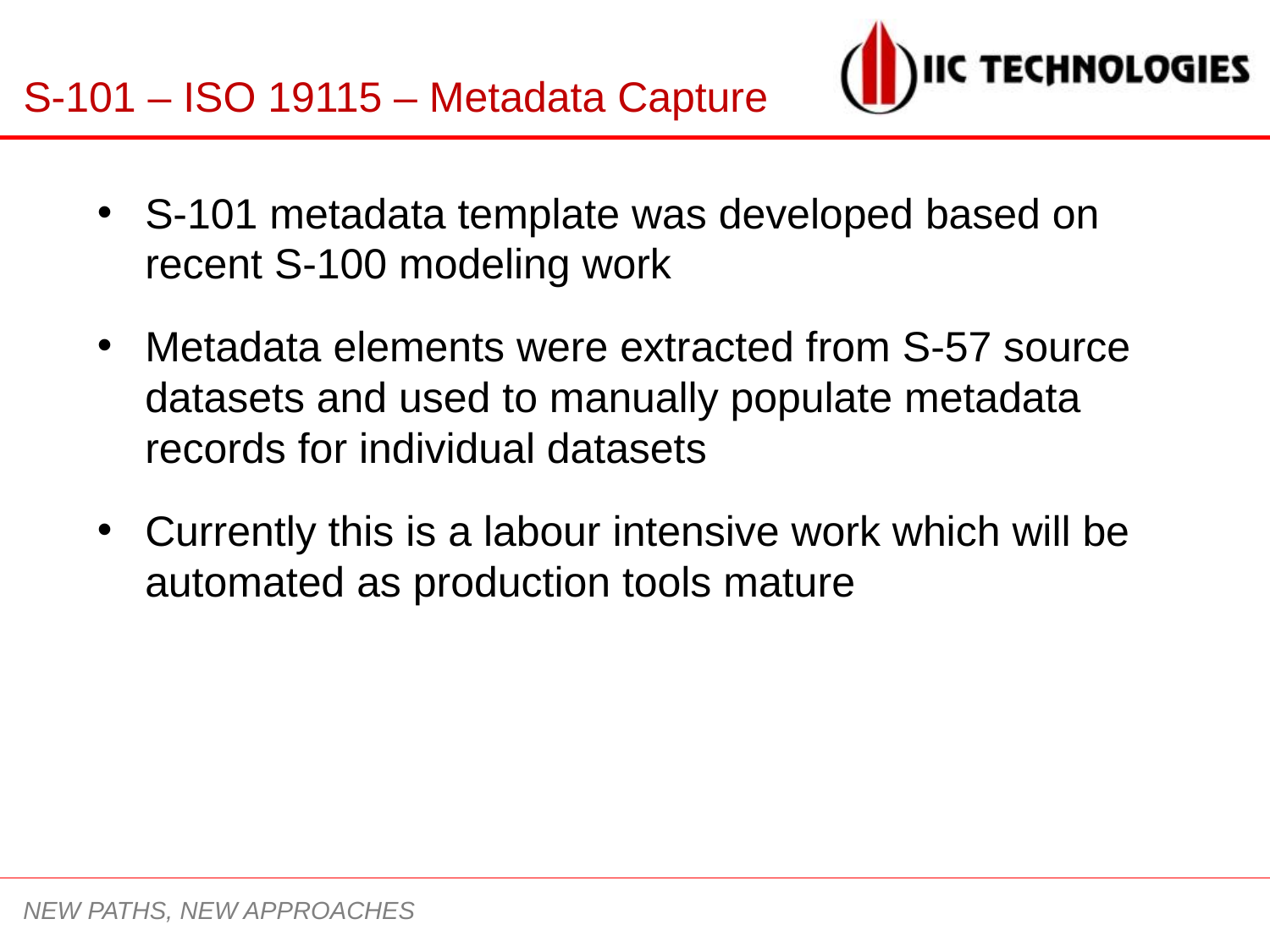

# S-101 – ISO 19115 – Metadata Capture
S-101 metadata template was developed based on recent S-100 modeling work
Metadata elements were extracted from S-57 source datasets and used to manually populate metadata records for individual datasets
Currently this is a labour intensive work which will be automated as production tools mature